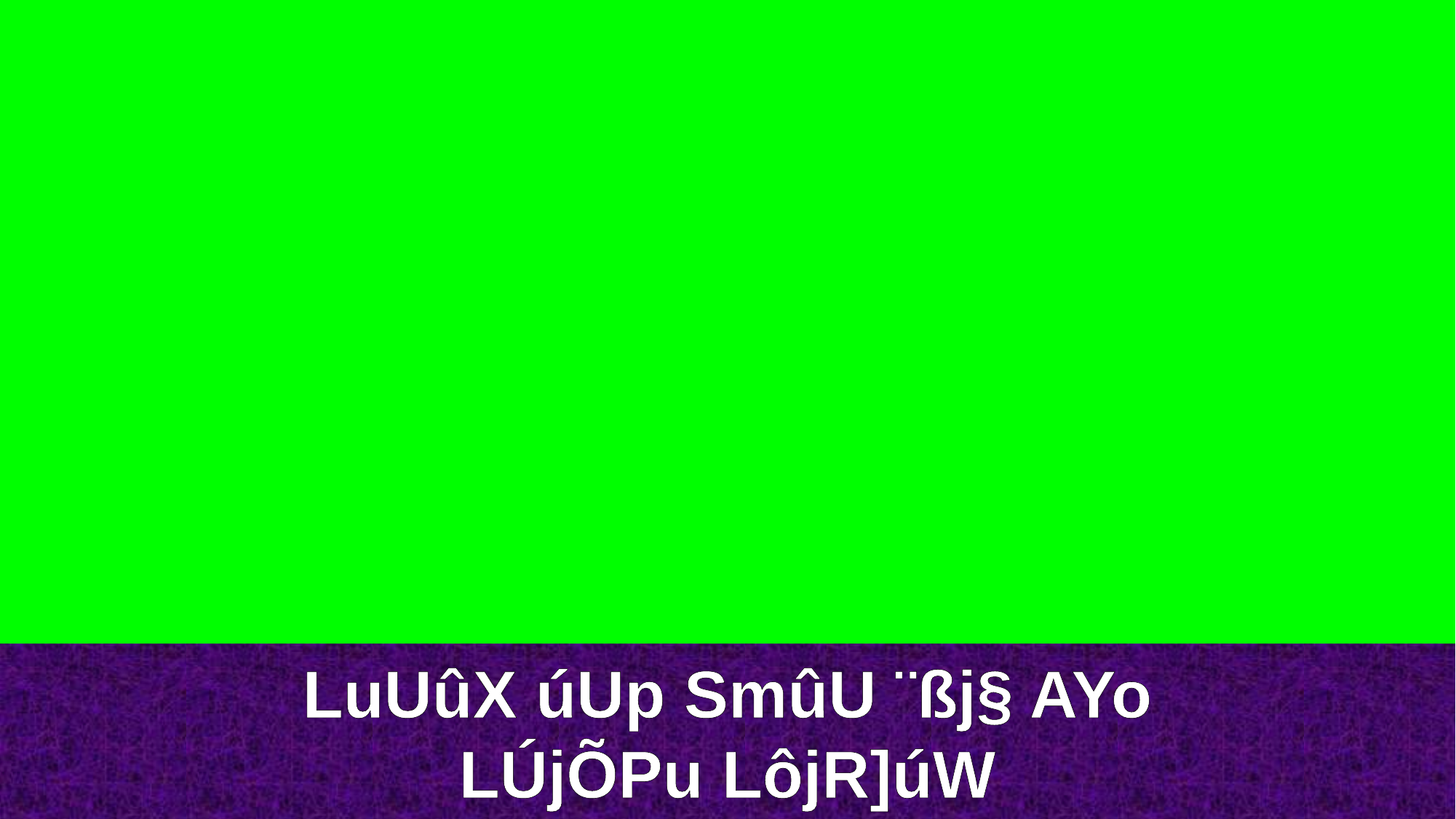

LuUûX úUp SmûU ¨ßj§ AYo
LÚjÕPu LôjR]úW